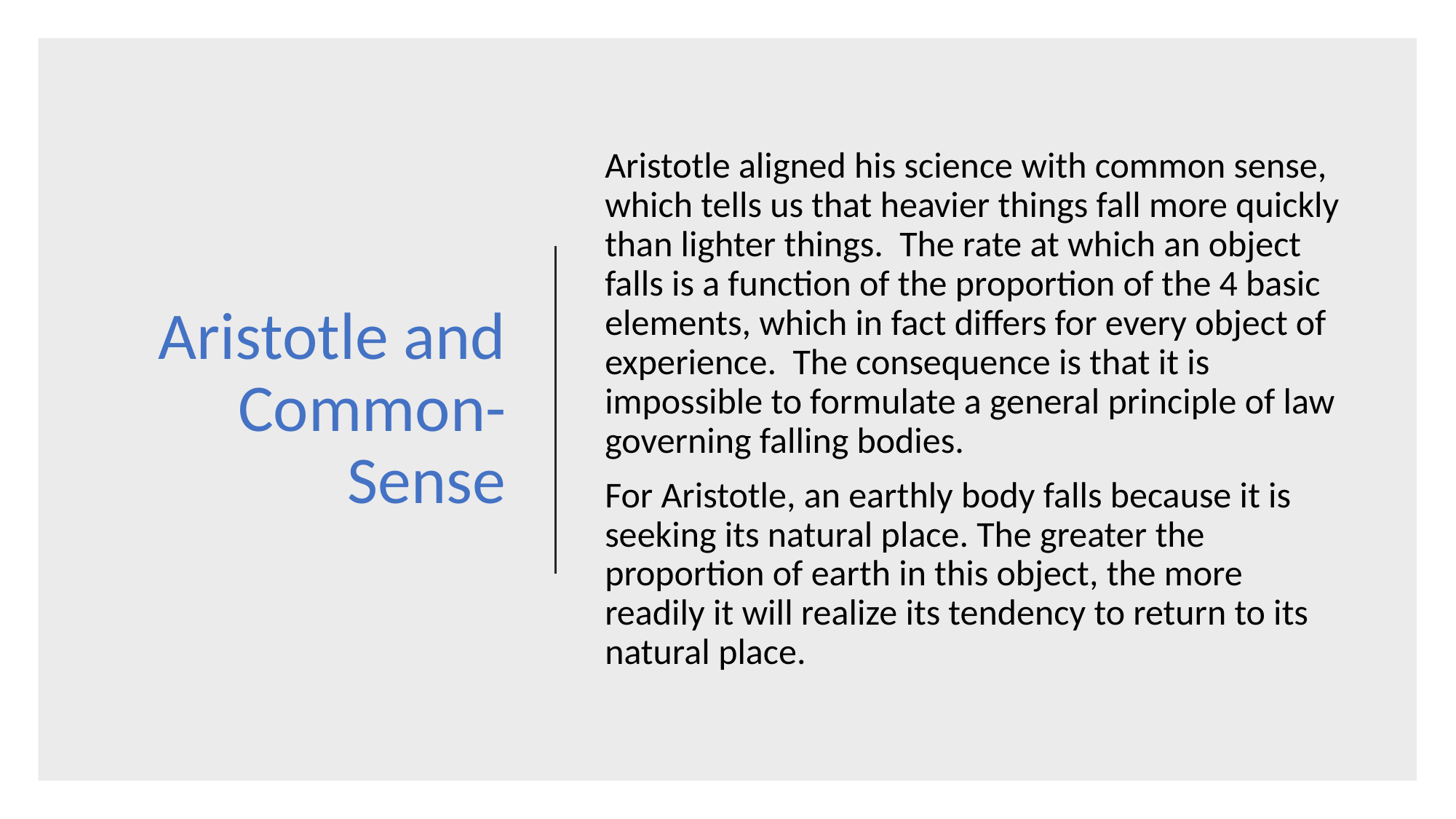

# Aristotle and Common-Sense
Aristotle aligned his science with common sense, which tells us that heavier things fall more quickly than lighter things.  The rate at which an object falls is a function of the proportion of the 4 basic elements, which in fact differs for every object of experience.  The consequence is that it is impossible to formulate a general principle of law governing falling bodies.
For Aristotle, an earthly body falls because it is seeking its natural place. The greater the proportion of earth in this object, the more readily it will realize its tendency to return to its natural place.